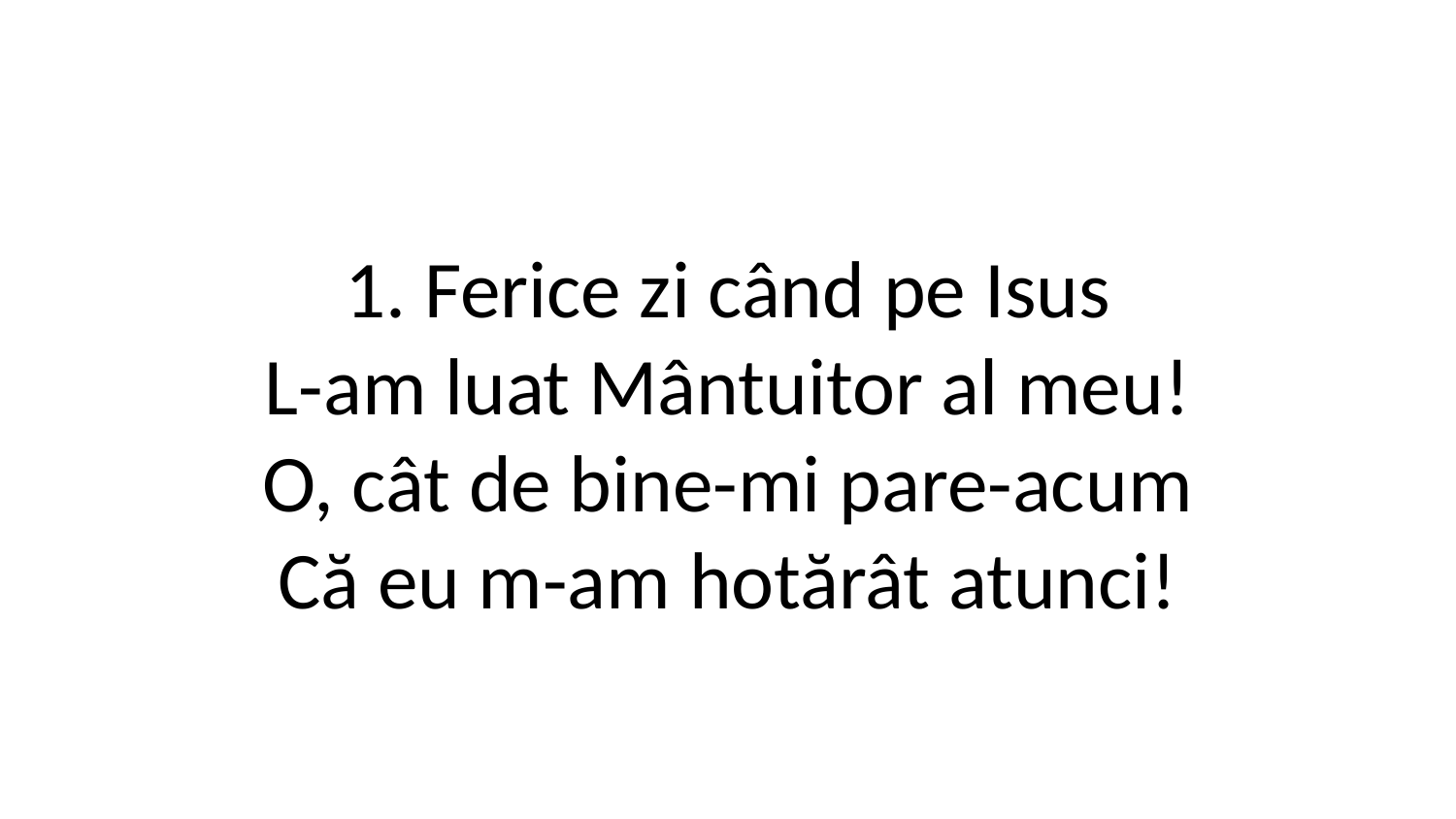

1. Ferice zi când pe Isus
L-am luat Mântuitor al meu!
O, cât de bine-mi pare-acum
Că eu m-am hotărât atunci!